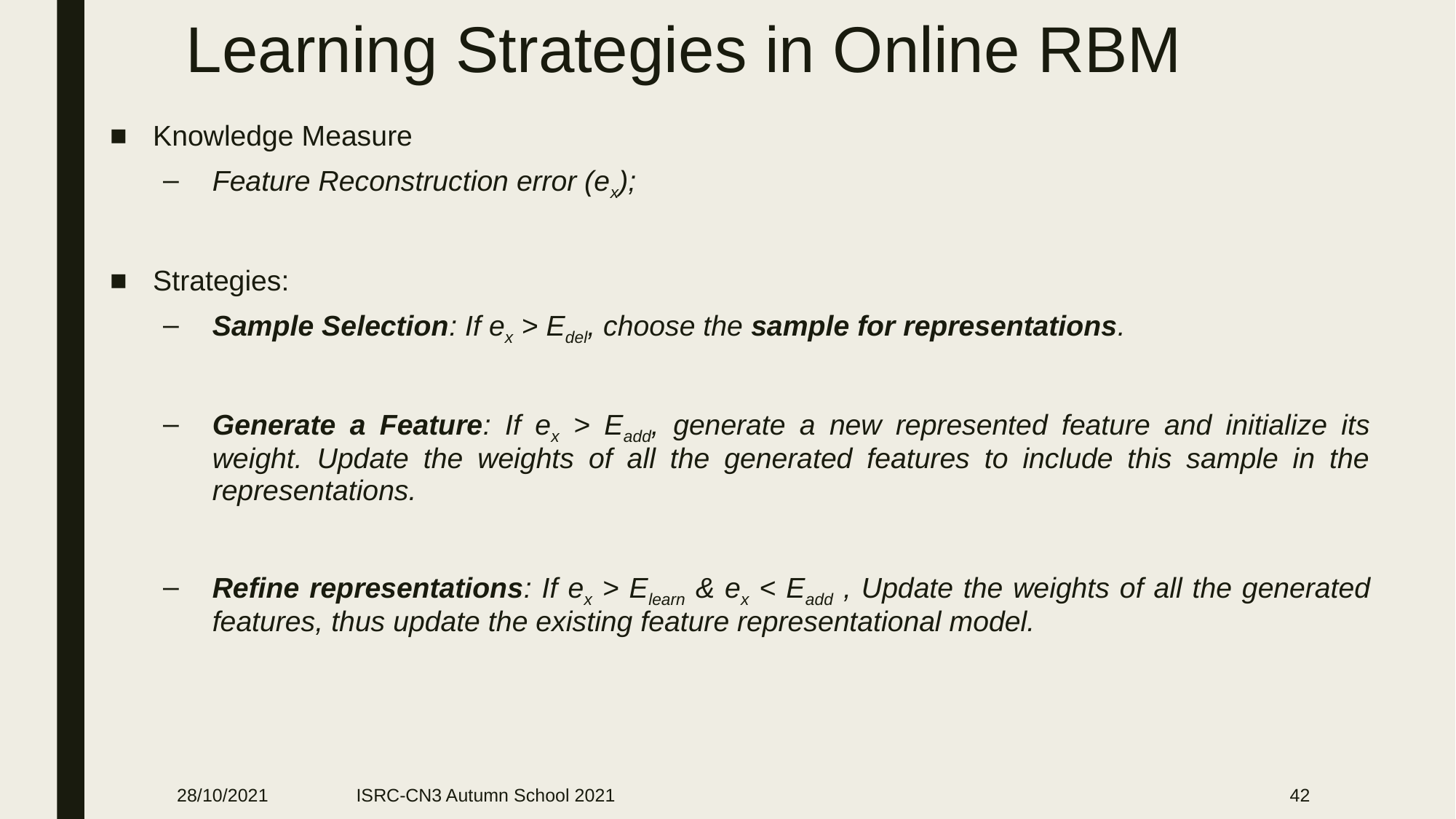

# Learning Strategies in Online RBM
Knowledge Measure
Feature Reconstruction error (ex);

Strategies:
Sample Selection: If ex > Edel, choose the sample for representations.

Generate a Feature: If ex > Eadd, generate a new represented feature and initialize its weight. Update the weights of all the generated features to include this sample in the representations.

Refine representations: If ex > Elearn & ex < Eadd , Update the weights of all the generated features, thus update the existing feature representational model.

28/10/2021
ISRC-CN3 Autumn School 2021
42